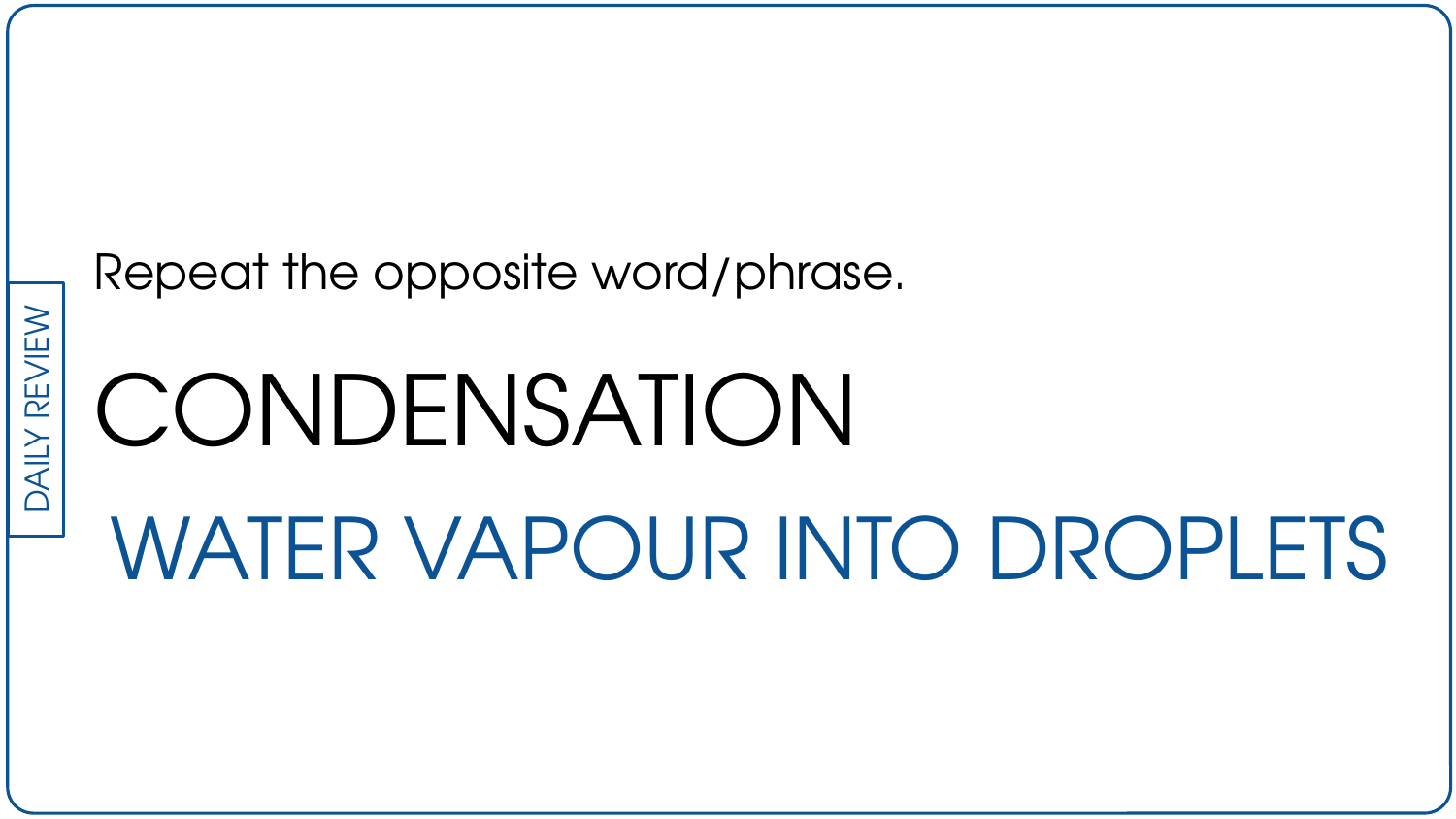

Repeat the opposite word/phrase.
CONDENSATION
WATER VAPOUR INTO DROPLETS